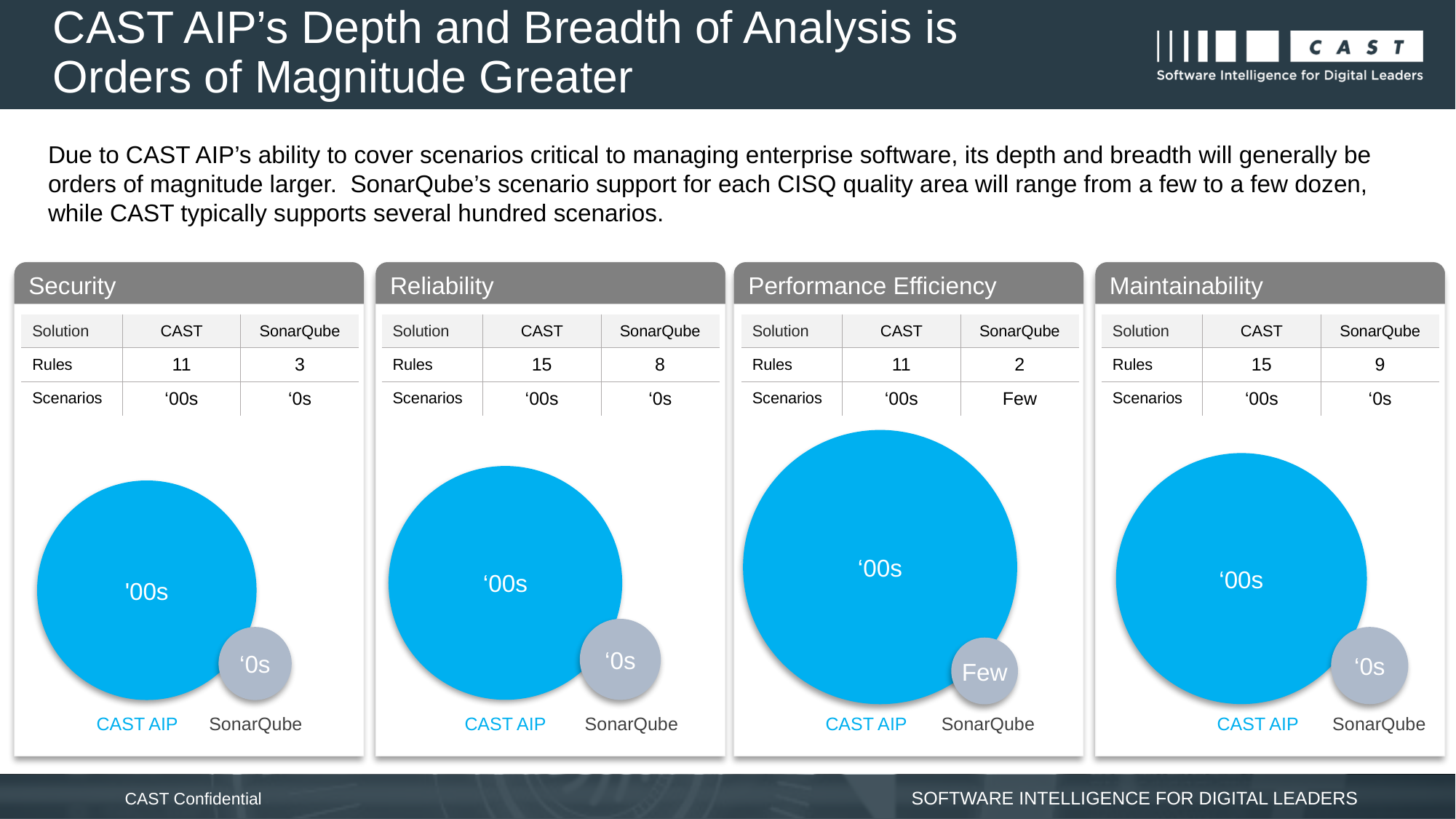

# CAST AIP’s Depth and Breadth of Analysis is Orders of Magnitude Greater
Due to CAST AIP’s ability to cover scenarios critical to managing enterprise software, its depth and breadth will generally be orders of magnitude larger.  SonarQube’s scenario support for each CISQ quality area will range from a few to a few dozen, while CAST typically supports several hundred scenarios.

Reliability
Performance Efficiency
Maintainability
Security
| Solution | CAST | SonarQube |
| --- | --- | --- |
| Rules | 11 | 3 |
| Scenarios | ‘00s | ‘0s |
| Solution | CAST | SonarQube |
| --- | --- | --- |
| Rules | 15 | 8 |
| Scenarios | ‘00s | ‘0s |
| Solution | CAST | SonarQube |
| --- | --- | --- |
| Rules | 11 | 2 |
| Scenarios | ‘00s | Few |
| Solution | CAST | SonarQube |
| --- | --- | --- |
| Rules | 15 | 9 |
| Scenarios | ‘00s | ‘0s |
‘00s
‘00s
‘00s
'00s
‘0s
‘0s
‘0s
Few
CAST AIP
SonarQube
CAST AIP
SonarQube
CAST AIP
SonarQube
CAST AIP
SonarQube